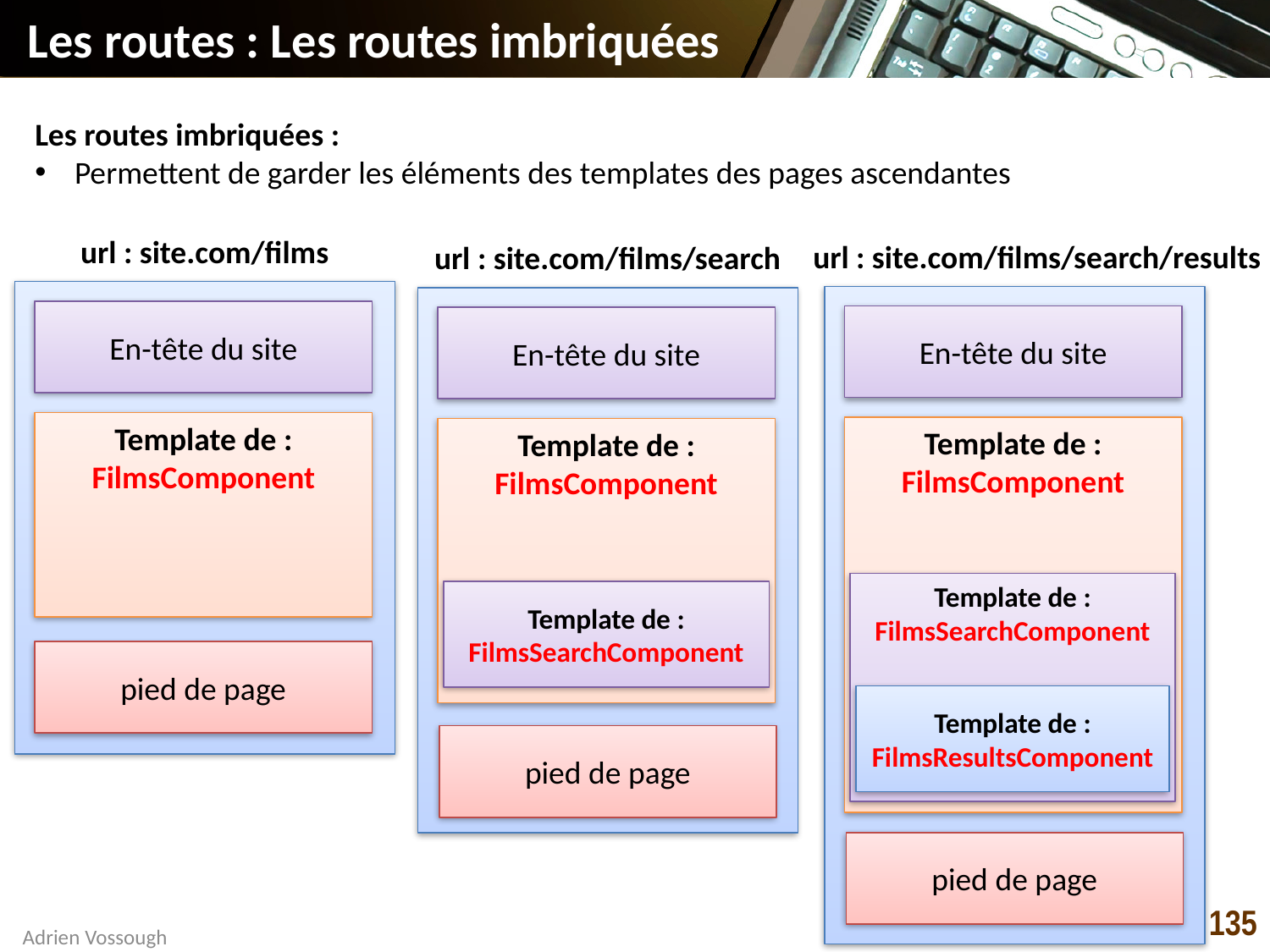

# Les routes : Les routes imbriquées
Les routes imbriquées :
Permettent de garder les éléments des templates des pages ascendantes
url : site.com/films

En-tête du site
Template de :
FilmsComponent
pied de page
url : site.com/films/search/results

En-tête du site
Template de :
FilmsComponent
pied de page
Template de :
FilmsSearchComponent
Template de :
FilmsResultsComponent
url : site.com/films/search

En-tête du site
Template de :
FilmsComponent
pied de page
Template de :
FilmsSearchComponent
135
Adrien Vossough